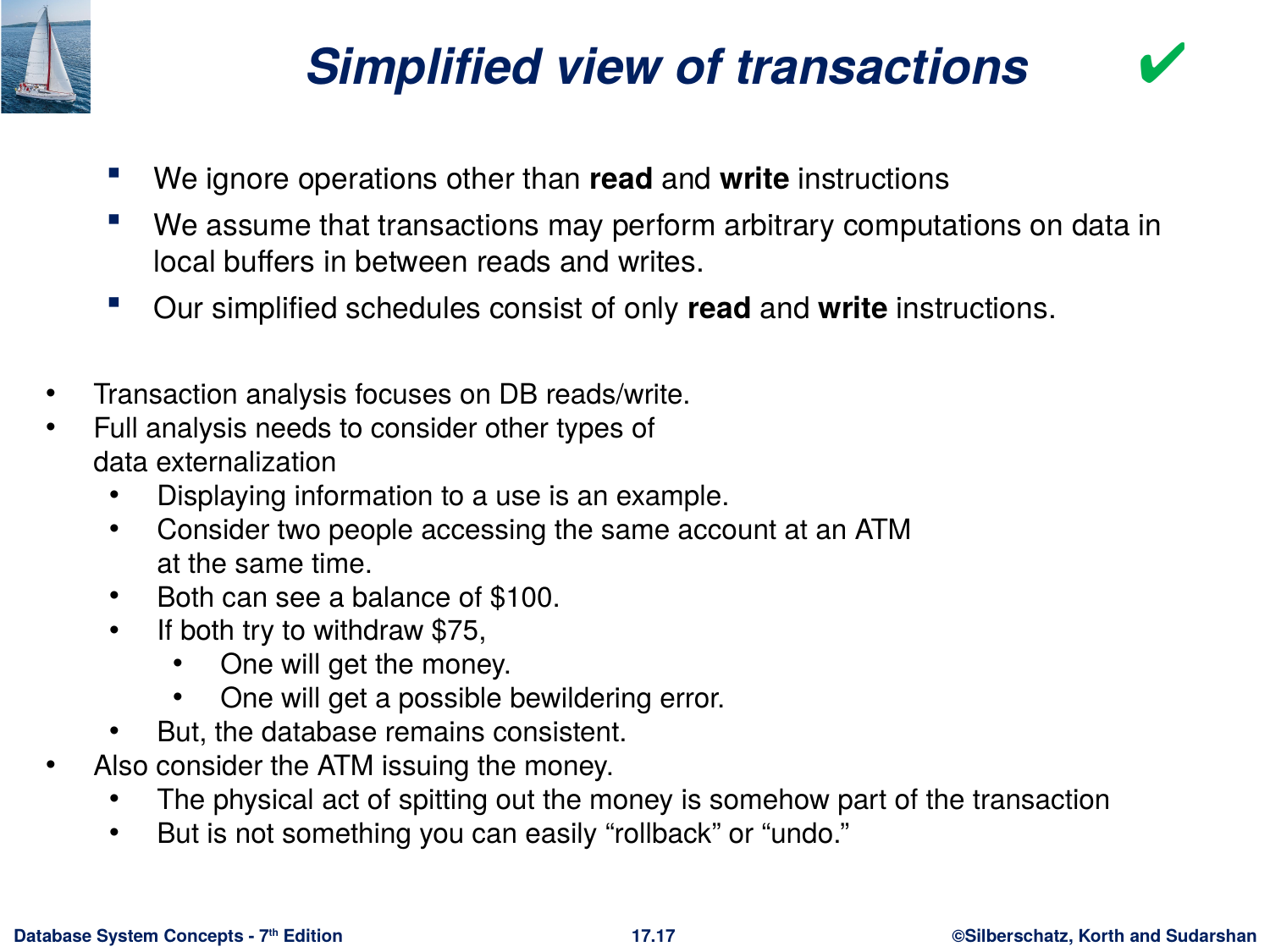

# Simplified view of transactions
✔️
We ignore operations other than read and write instructions
We assume that transactions may perform arbitrary computations on data in local buffers in between reads and writes.
Our simplified schedules consist of only read and write instructions.
Transaction analysis focuses on DB reads/write.
Full analysis needs to consider other types of
data externalization
Displaying information to a use is an example.
Consider two people accessing the same account at an ATM
at the same time.
Both can see a balance of $100.
If both try to withdraw $75,
One will get the money.
One will get a possible bewildering error.
But, the database remains consistent.
Also consider the ATM issuing the money.
The physical act of spitting out the money is somehow part of the transaction
But is not something you can easily “rollback” or “undo.”